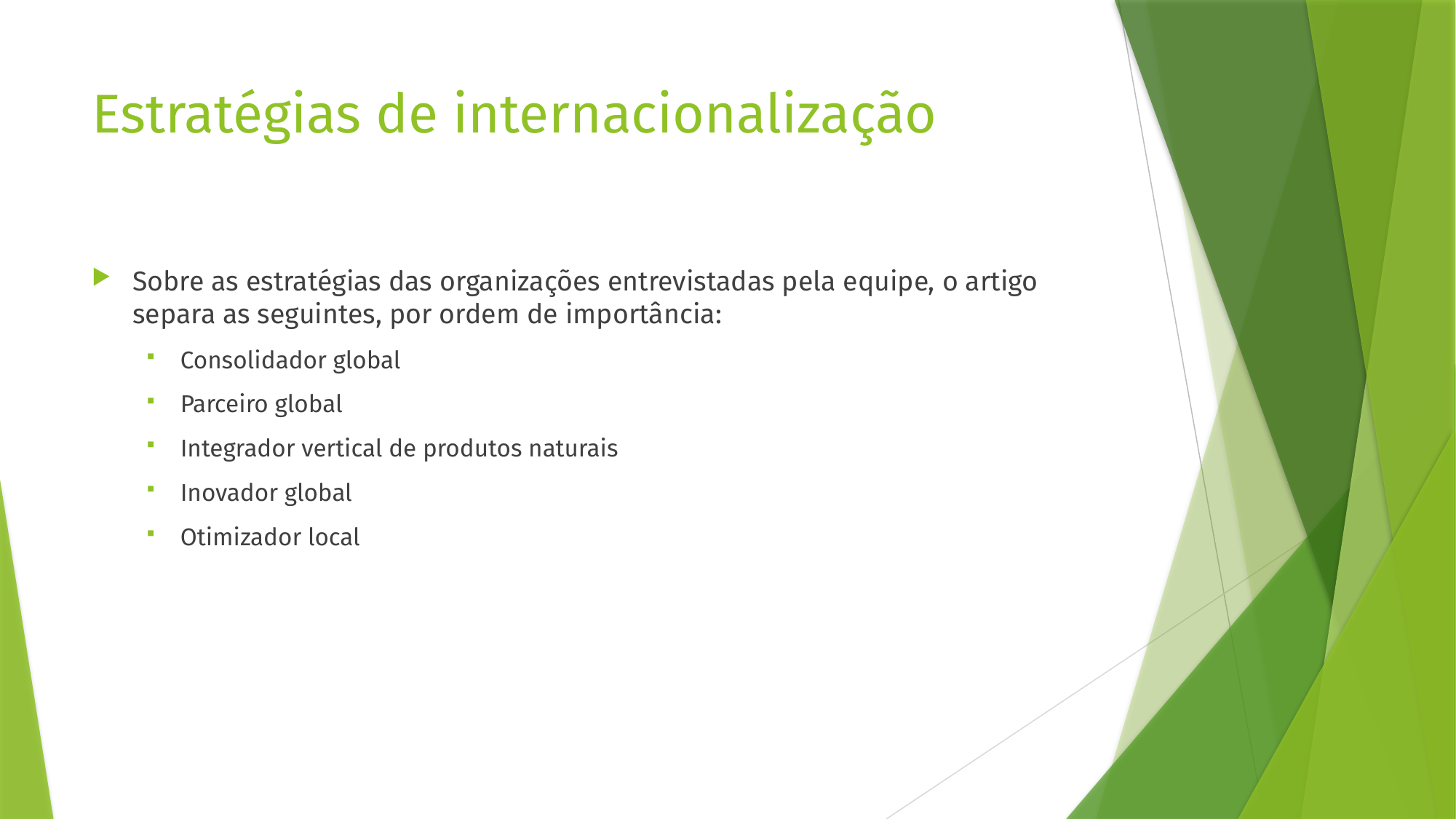

# Estratégias de internacionalização
Sobre as estratégias das organizações entrevistadas pela equipe, o artigo separa as seguintes, por ordem de importância:
Consolidador global
Parceiro global
Integrador vertical de produtos naturais
Inovador global
Otimizador local